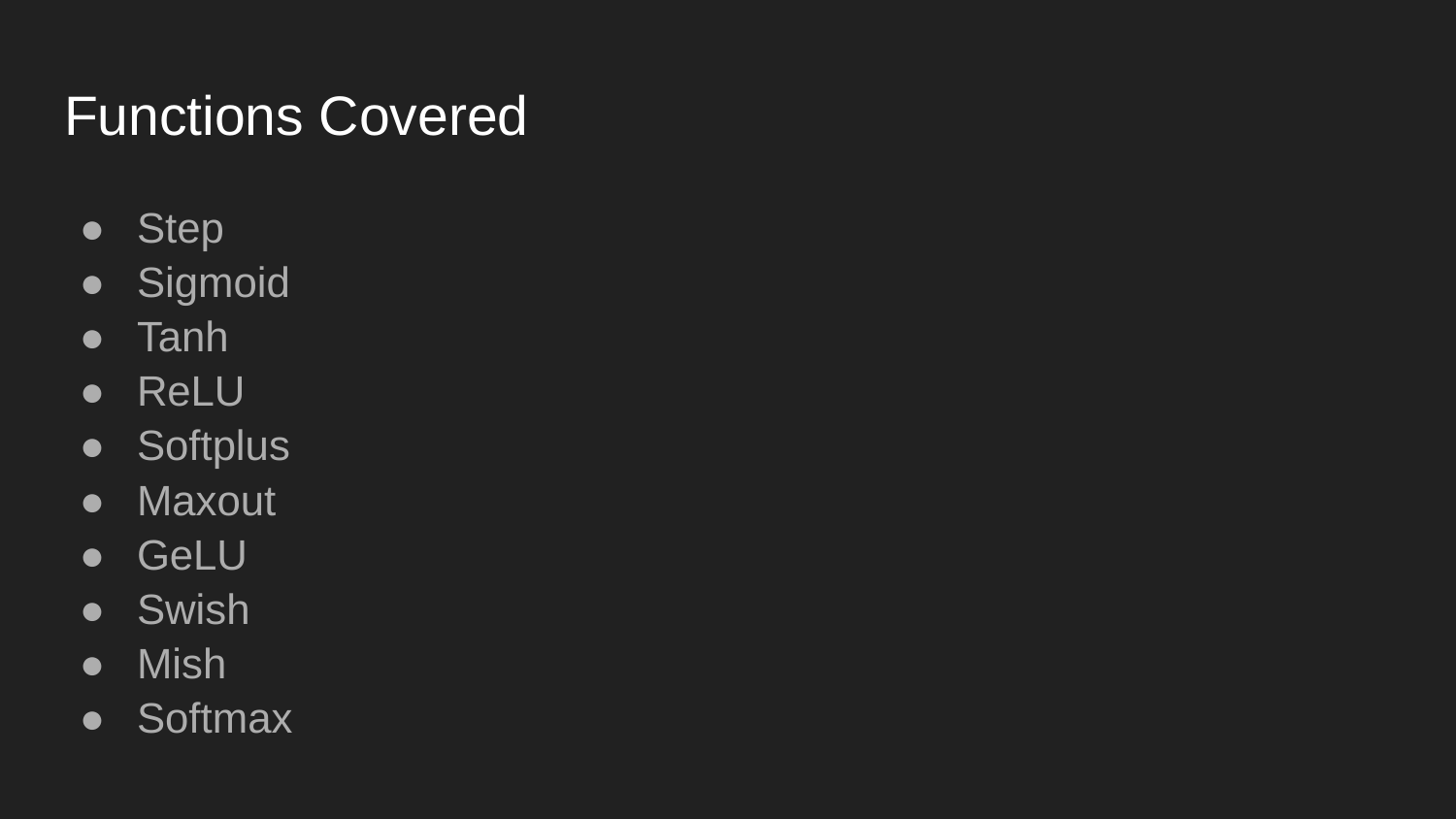

# Functions Covered
Step
Sigmoid
Tanh
ReLU
Softplus
Maxout
GeLU
Swish
Mish
Softmax